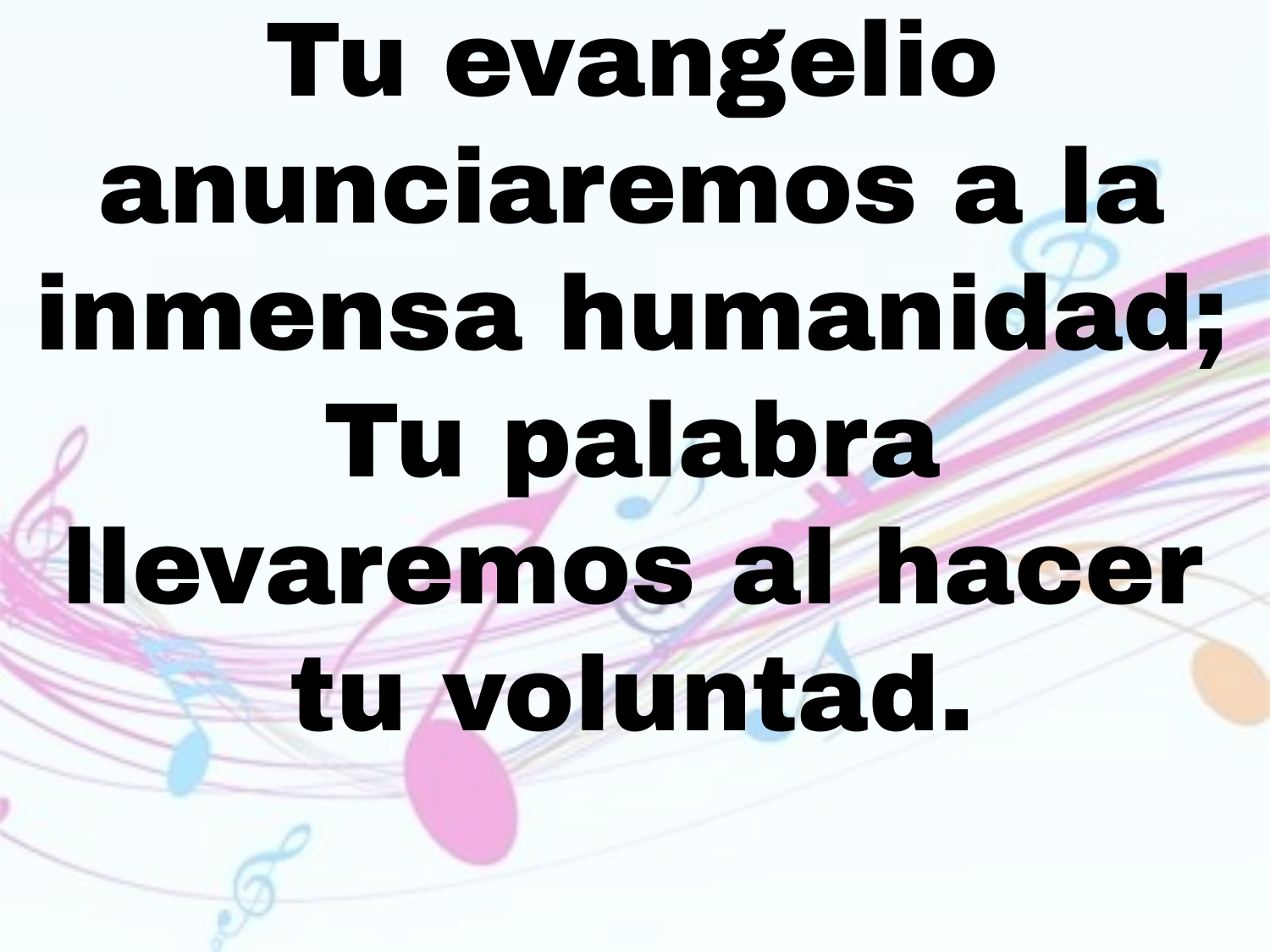

Tu evangelio anunciaremos a la inmensa humanidad; Tu palabra llevaremos al hacer tu voluntad.